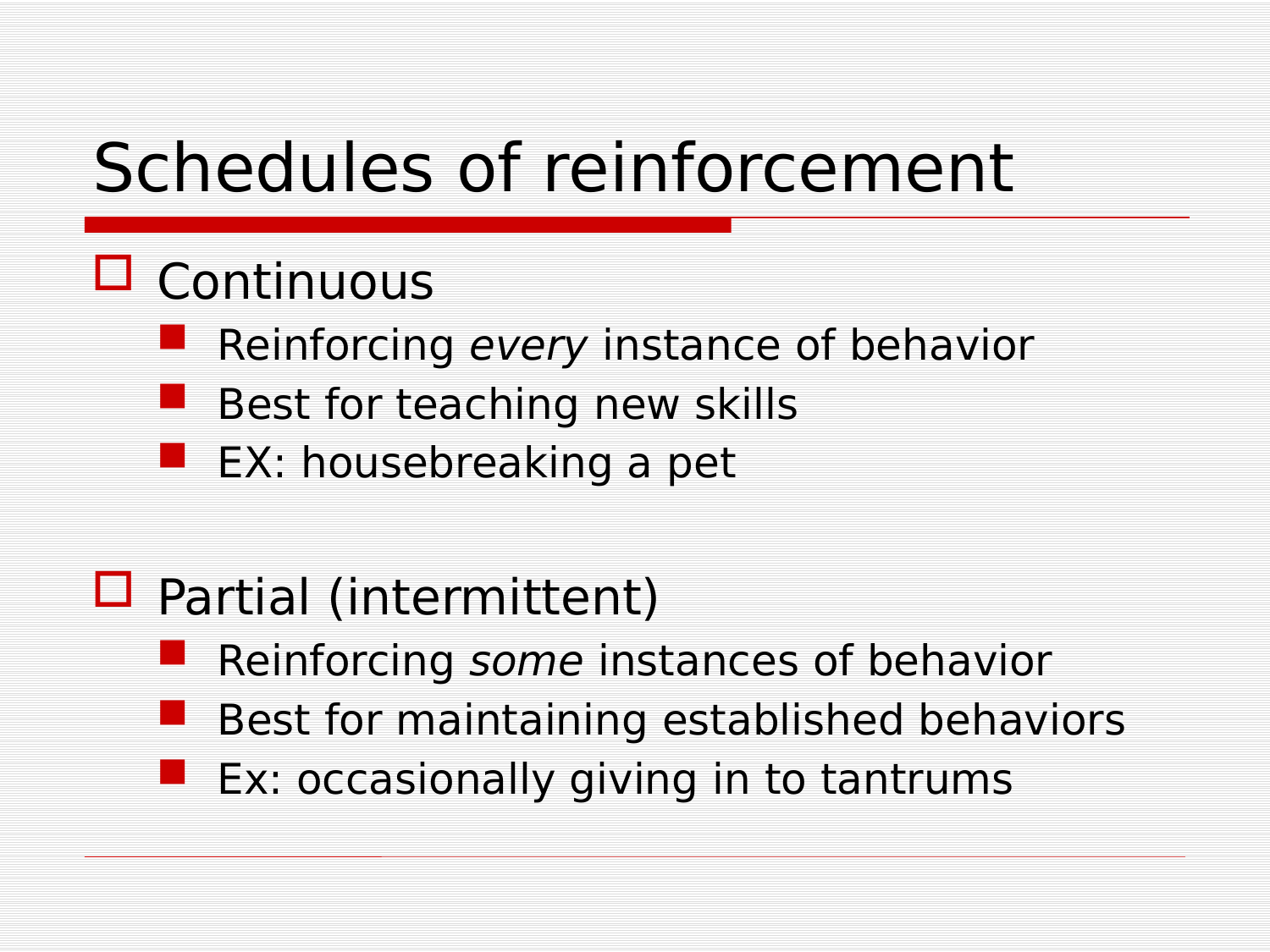

# Schedules of reinforcement
Continuous
Reinforcing every instance of behavior
Best for teaching new skills
EX: housebreaking a pet

Partial (intermittent)
Reinforcing some instances of behavior
Best for maintaining established behaviors
Ex: occasionally giving in to tantrums